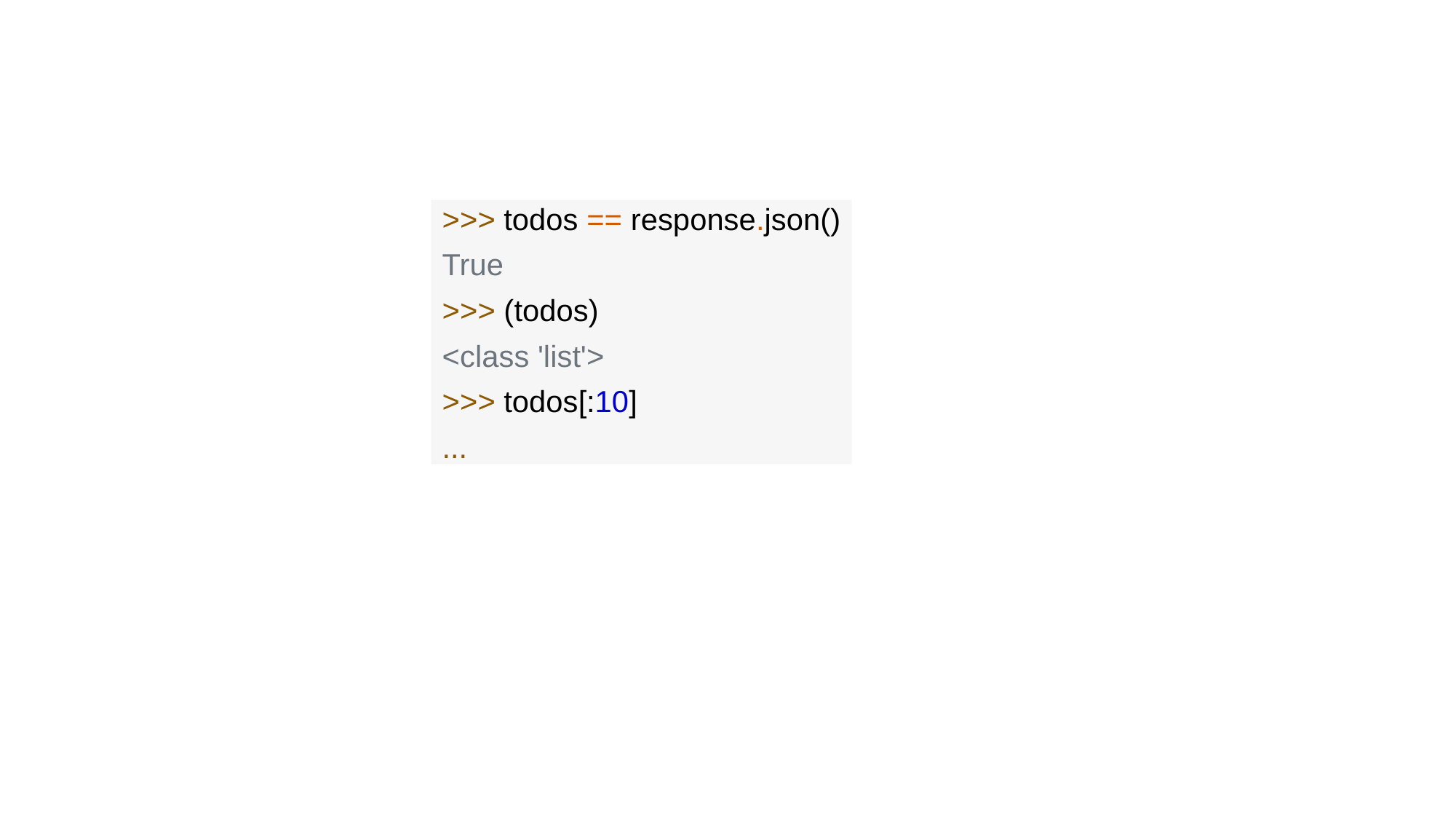

>>> todos == response.json()
True
>>> (todos)
<class 'list'>
>>> todos[:10]
...